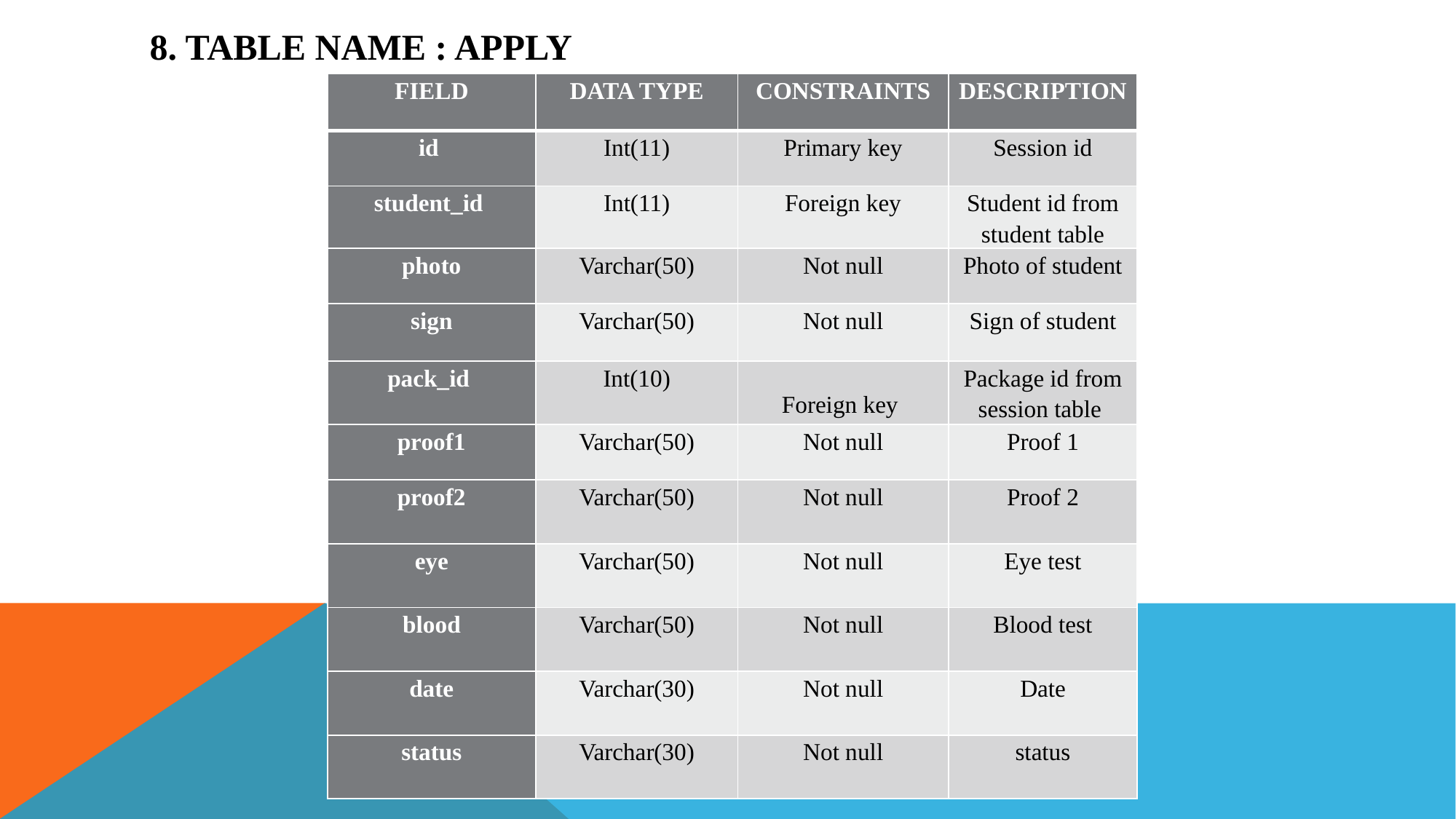

8. TABLE NAME : APPLY
| FIELD | DATA TYPE | CONSTRAINTS | DESCRIPTION |
| --- | --- | --- | --- |
| id | Int(11) | Primary key | Session id |
| student\_id | Int(11) | Foreign key | Student id from student table |
| photo | Varchar(50) | Not null | Photo of student |
| sign | Varchar(50) | Not null | Sign of student |
| pack\_id | Int(10) | Foreign key | Package id from session table |
| proof1 | Varchar(50) | Not null | Proof 1 |
| proof2 | Varchar(50) | Not null | Proof 2 |
| eye | Varchar(50) | Not null | Eye test |
| blood | Varchar(50) | Not null | Blood test |
| date | Varchar(30) | Not null | Date |
| status | Varchar(30) | Not null | status |